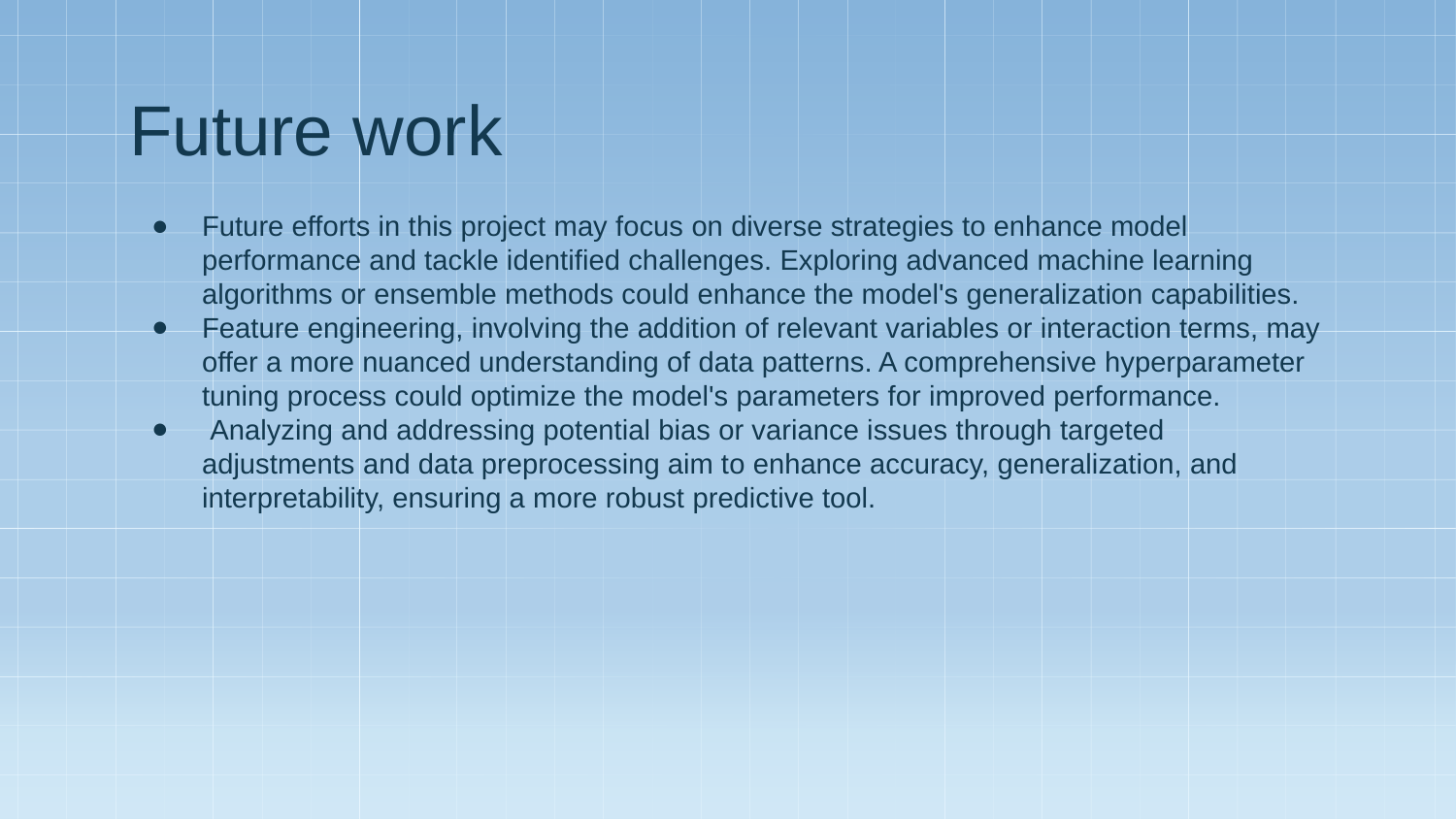

# Future work
Future efforts in this project may focus on diverse strategies to enhance model performance and tackle identified challenges. Exploring advanced machine learning algorithms or ensemble methods could enhance the model's generalization capabilities.
Feature engineering, involving the addition of relevant variables or interaction terms, may offer a more nuanced understanding of data patterns. A comprehensive hyperparameter tuning process could optimize the model's parameters for improved performance.
 Analyzing and addressing potential bias or variance issues through targeted adjustments and data preprocessing aim to enhance accuracy, generalization, and interpretability, ensuring a more robust predictive tool.